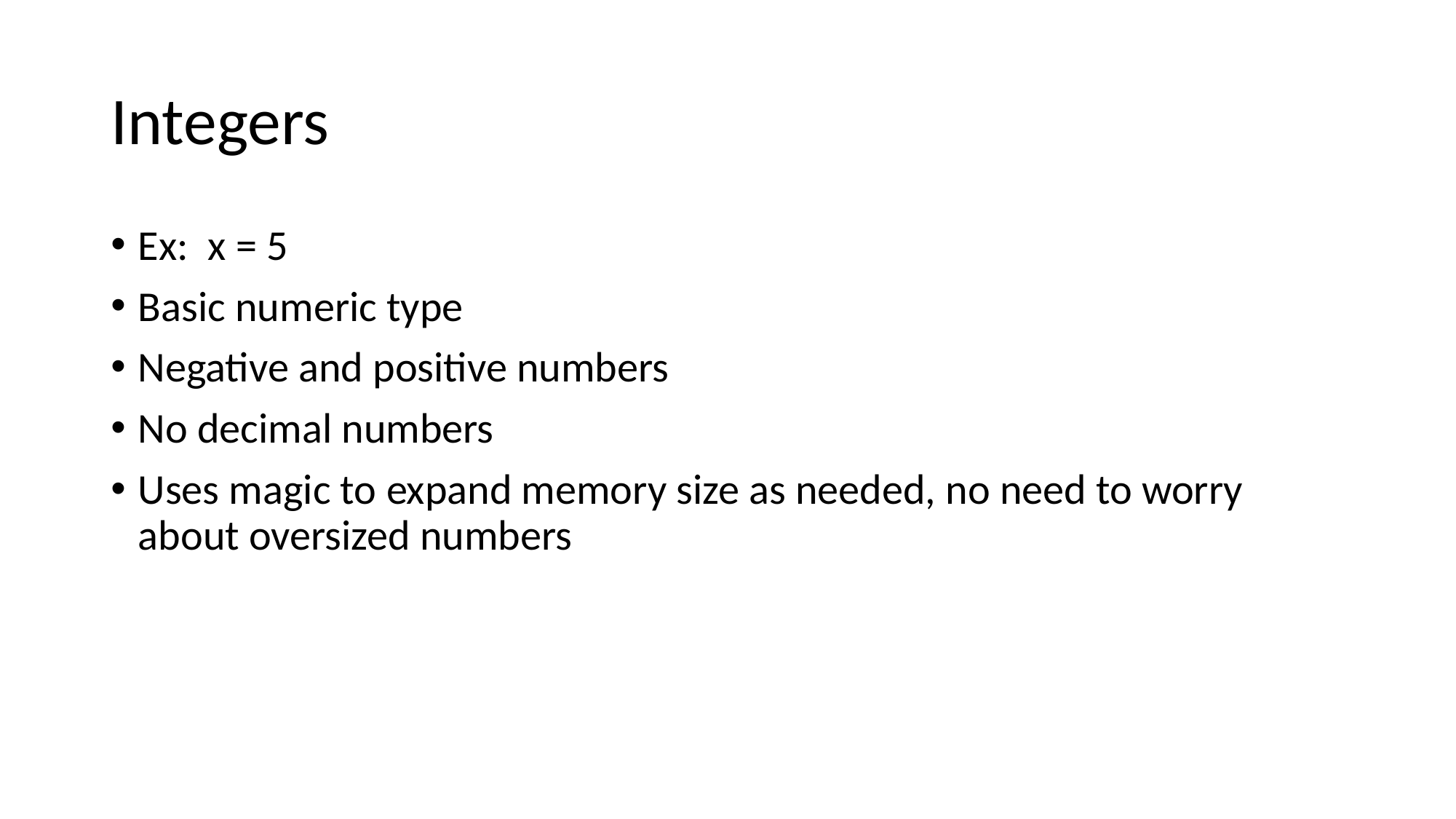

# Integers
Ex:  x = 5
Basic numeric type
Negative and positive numbers
No decimal numbers
Uses magic to expand memory size as needed, no need to worry about oversized numbers